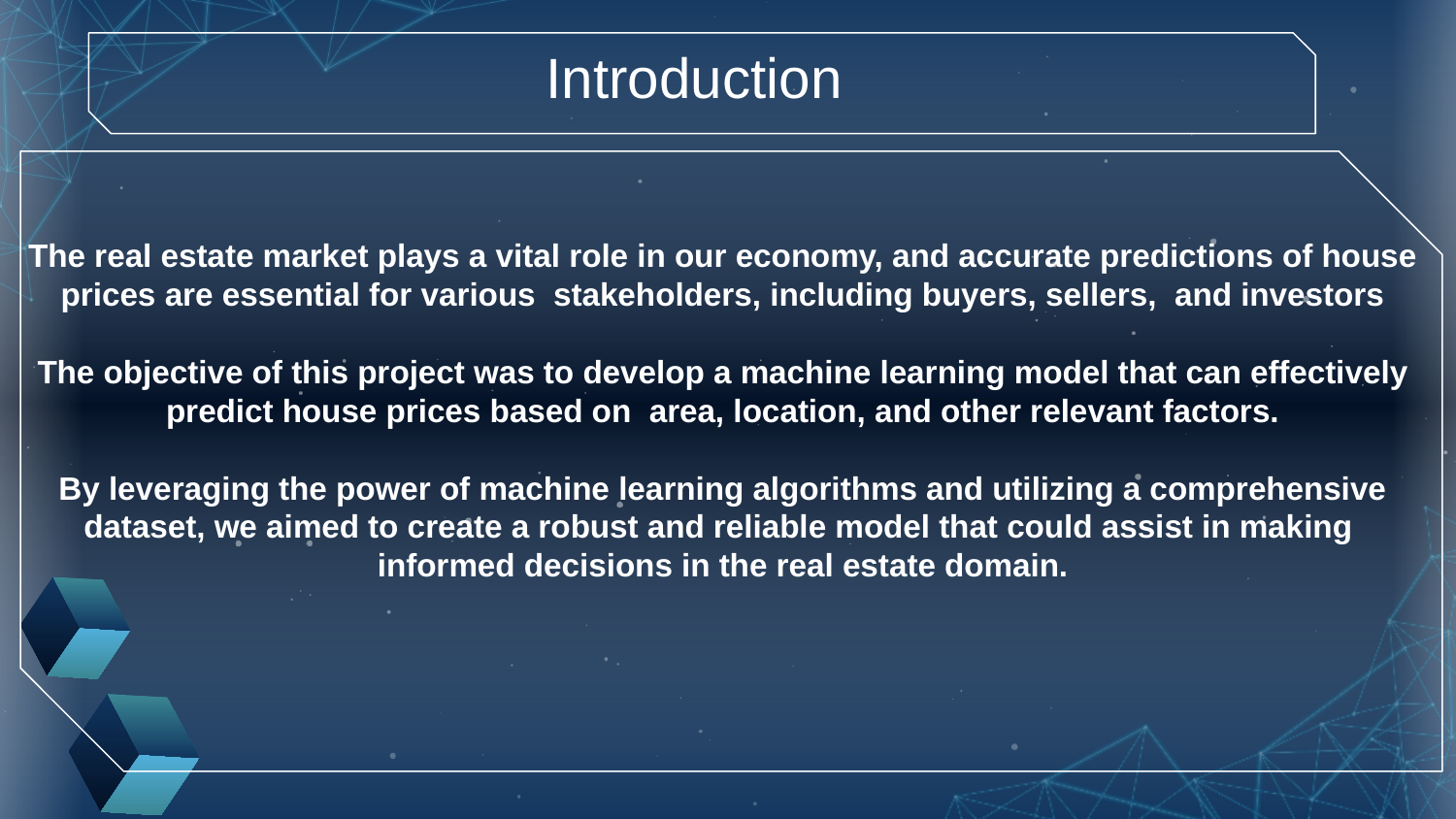

# Introduction

The real estate market plays a vital role in our economy, and accurate predictions of house prices are essential for various  stakeholders, including buyers, sellers,  and investors

The objective of this project was to develop a machine learning model that can effectively predict house prices based on  area, location, and other relevant factors.

By leveraging the power of machine learning algorithms and utilizing a comprehensive dataset, we aimed to create a robust and reliable model that could assist in making
informed decisions in the real estate domain.